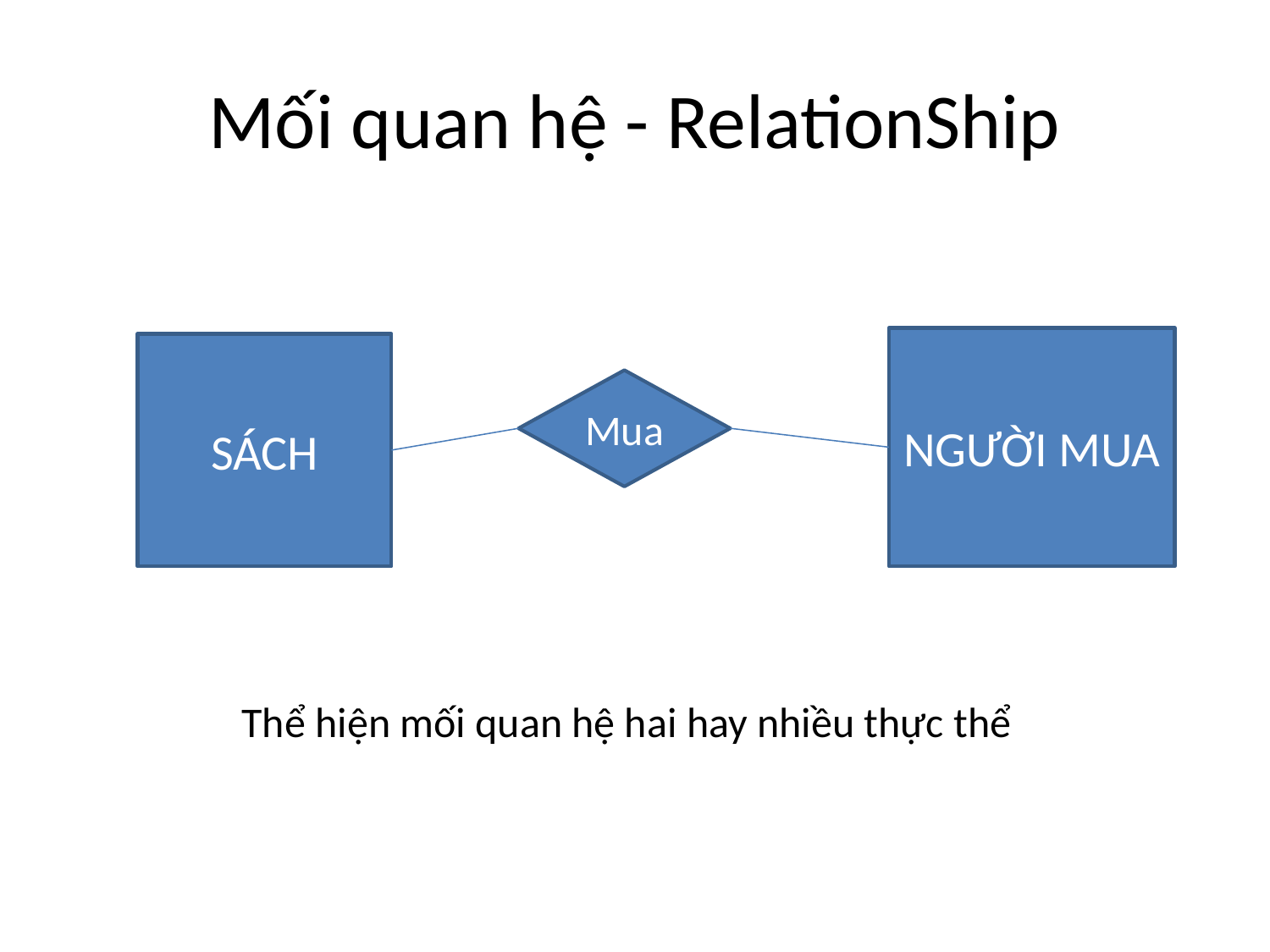

# Mối quan hệ - RelationShip
NGƯỜI MUA
SÁCH
Mua
Thể hiện mối quan hệ hai hay nhiều thực thể